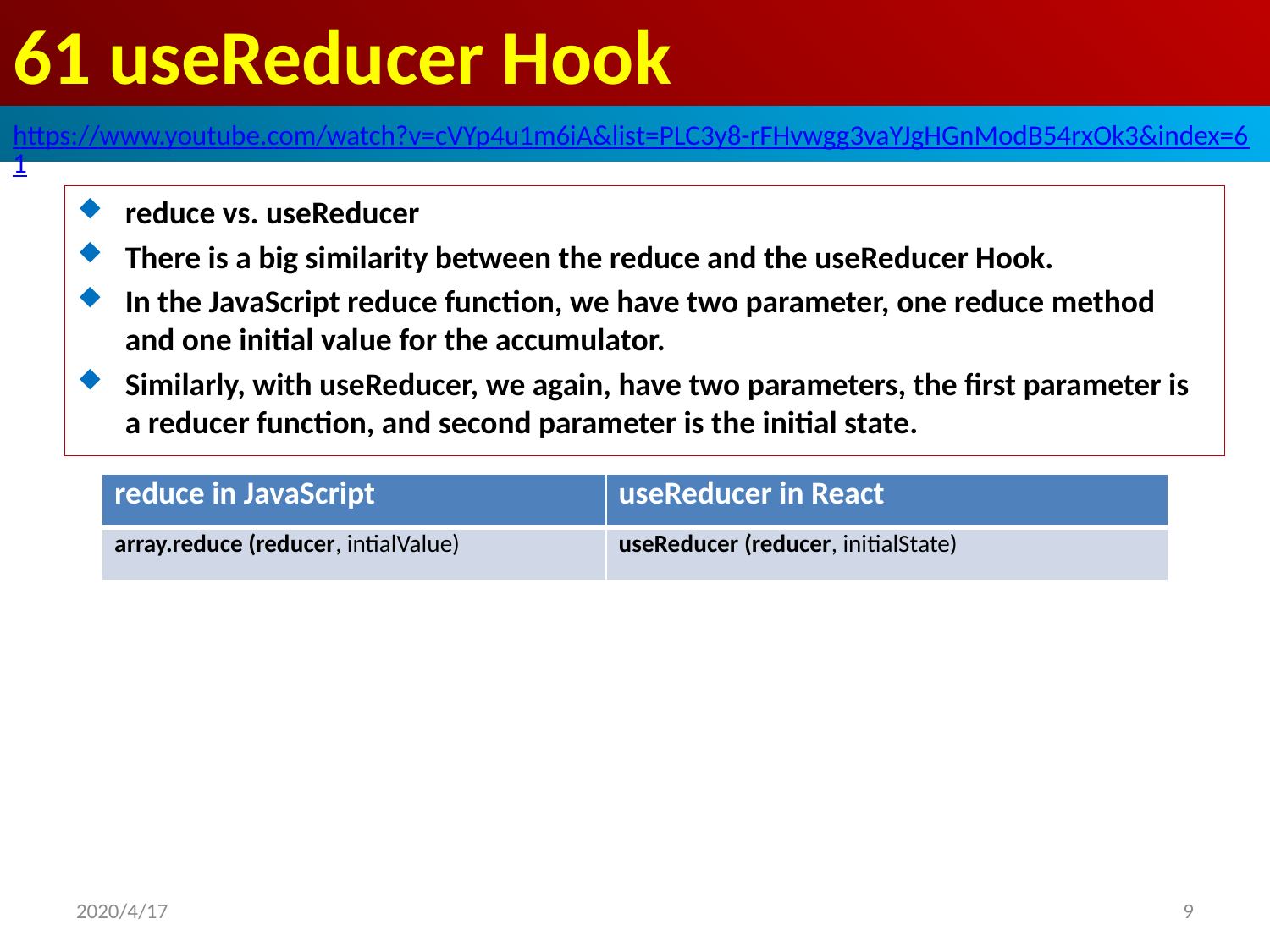

# 61 useReducer Hook
https://www.youtube.com/watch?v=cVYp4u1m6iA&list=PLC3y8-rFHvwgg3vaYJgHGnModB54rxOk3&index=61
reduce vs. useReducer
There is a big similarity between the reduce and the useReducer Hook.
In the JavaScript reduce function, we have two parameter, one reduce method and one initial value for the accumulator.
Similarly, with useReducer, we again, have two parameters, the first parameter is a reducer function, and second parameter is the initial state.
| reduce in JavaScript | useReducer in React |
| --- | --- |
| array.reduce (reducer, intialValue) | useReducer (reducer, initialState) |
2020/4/17
9